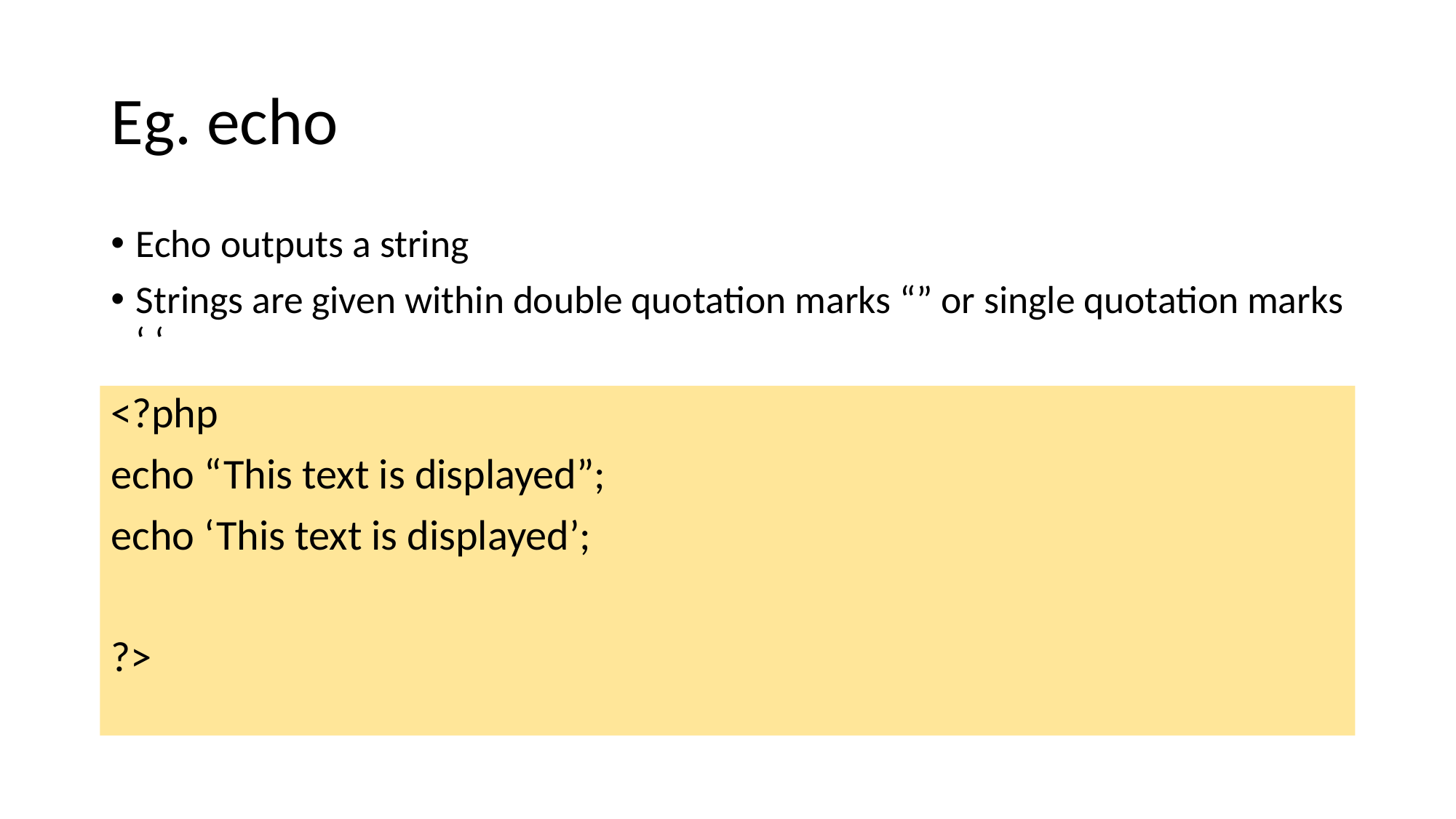

# Eg. echo
Echo outputs a string
Strings are given within double quotation marks “” or single quotation marks ‘ ‘

<?php
echo “This text is displayed”;
echo ‘This text is displayed’;

?>